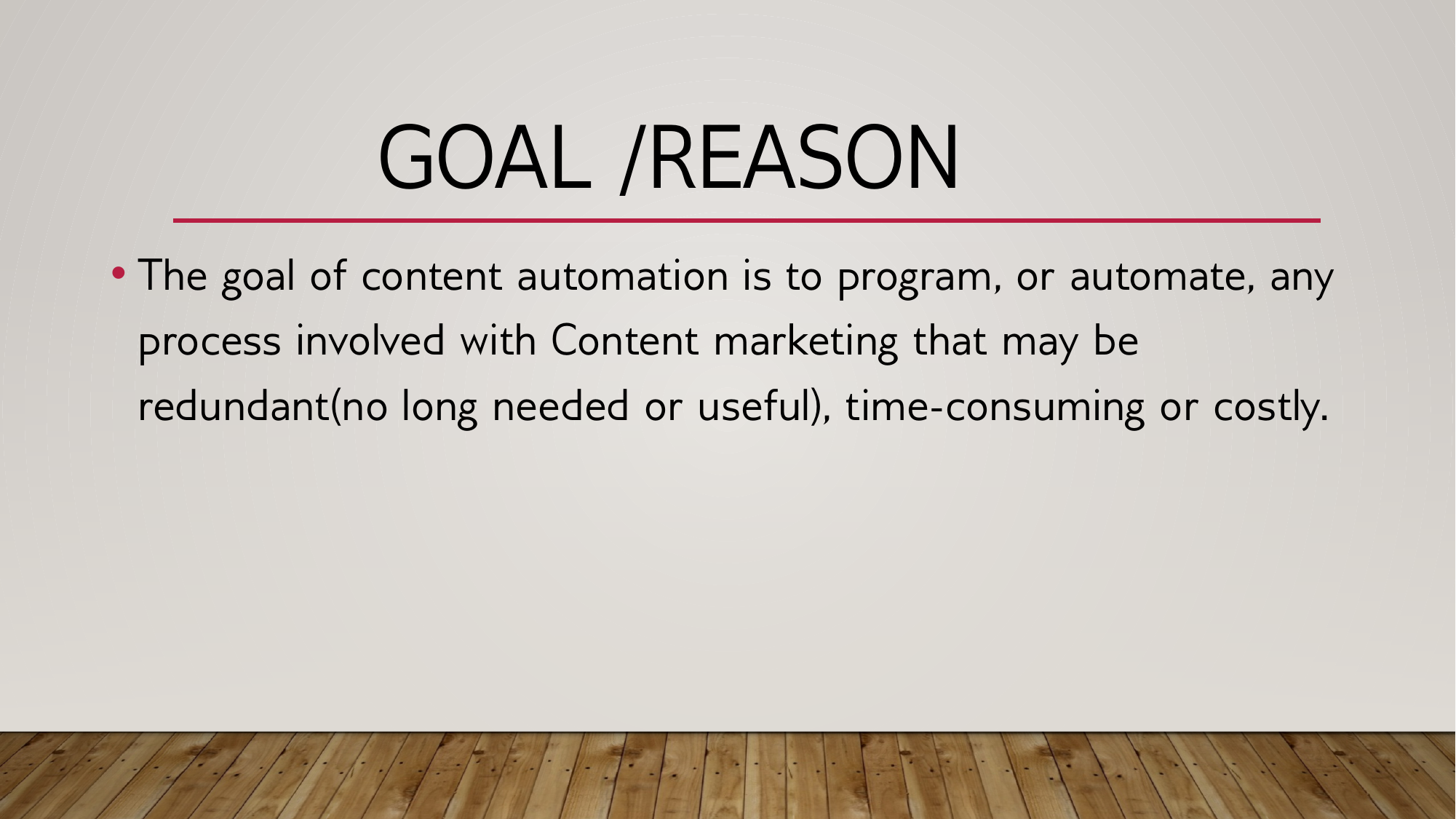

GOAL /REASON
The goal of content automation is to program, or automate, any process involved with Content marketing that may be redundant(no long needed or useful), time-consuming or costly.